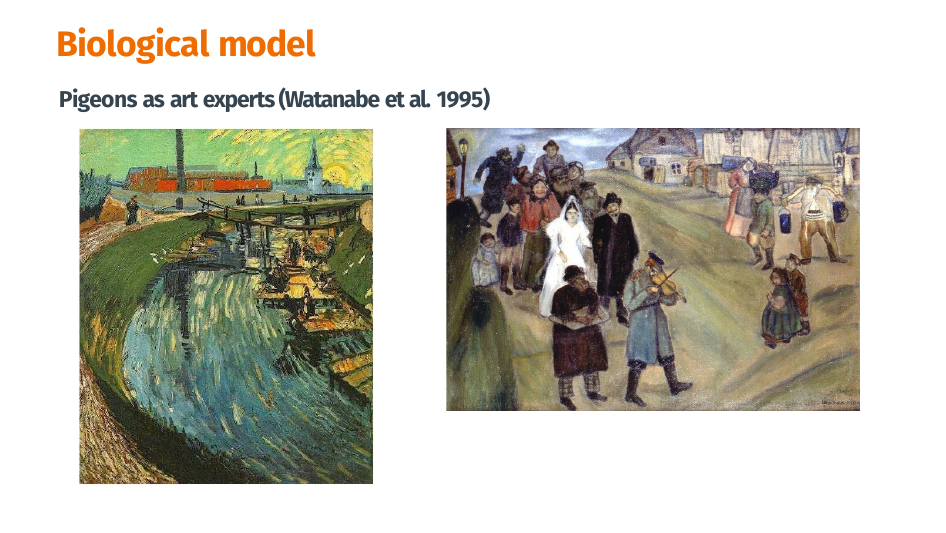

Biological model
Pigeons as art experts (Watanabe et al. 1995)